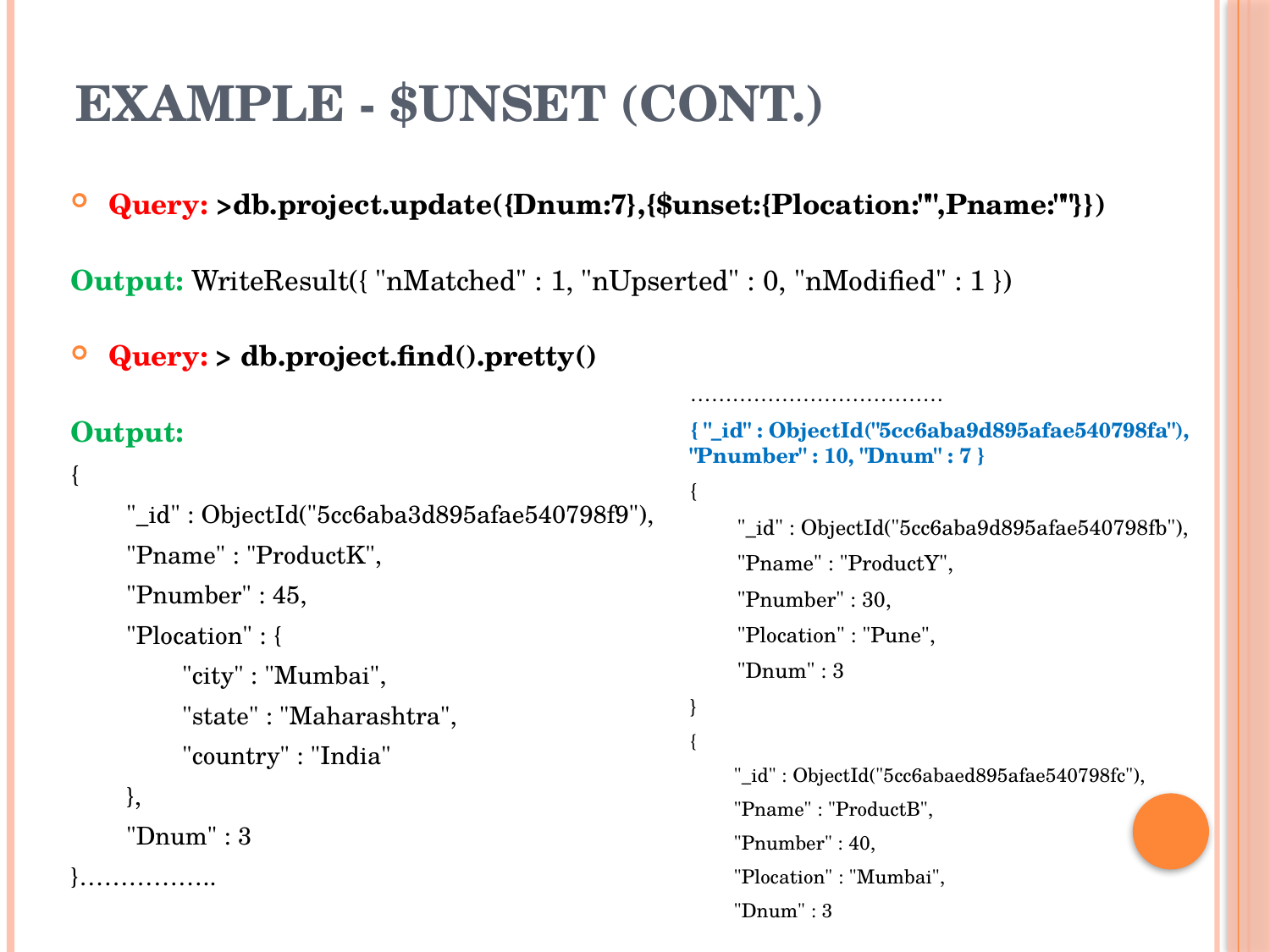

# Example - $unset (cont.)
Query: >db.project.update({Dnum:7},{$unset:{Plocation:"",Pname:""}})

Output: WriteResult({ "nMatched" : 1, "nUpserted" : 0, "nModified" : 1 })

Query: > db.project.find().pretty()

Output:
{
        "_id" : ObjectId("5cc6aba3d895afae540798f9"),
        "Pname" : "ProductK",
        "Pnumber" : 45,
        "Plocation" : {
                "city" : "Mumbai",
                "state" : "Maharashtra",
                "country" : "India"
        },
        "Dnum" : 3
}……………..
………………………………
{ "_id" : ObjectId("5cc6aba9d895afae540798fa"), "Pnumber" : 10, "Dnum" : 7 }
{
        "_id" : ObjectId("5cc6aba9d895afae540798fb"),
        "Pname" : "ProductY",
        "Pnumber" : 30,
        "Plocation" : "Pune",
        "Dnum" : 3
}
{
        "_id" : ObjectId("5cc6abaed895afae540798fc"),
        "Pname" : "ProductB",
        "Pnumber" : 40,
        "Plocation" : "Mumbai",
        "Dnum" : 3